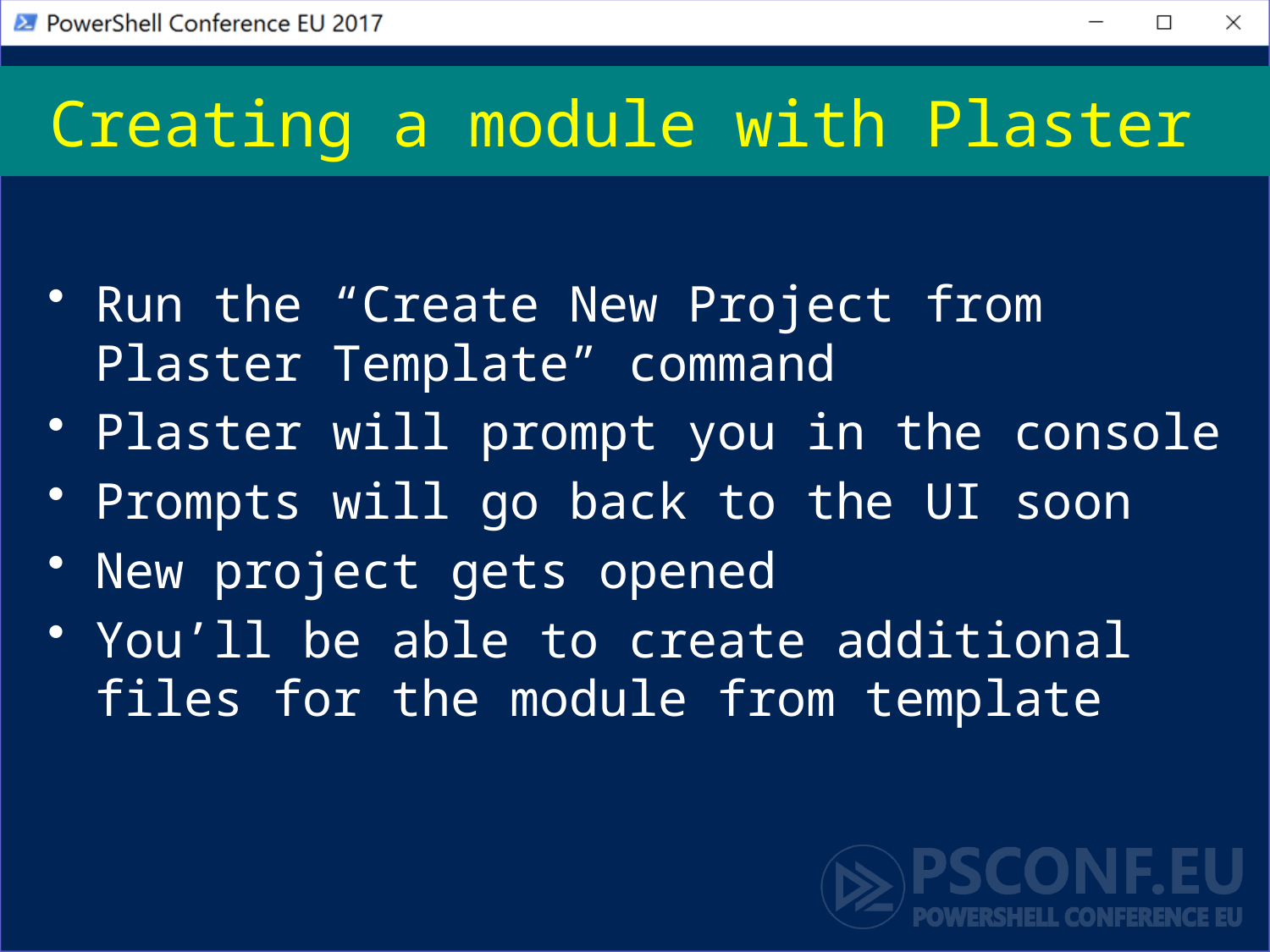

# Creating a module with Plaster
Run the “Create New Project from Plaster Template” command
Plaster will prompt you in the console
Prompts will go back to the UI soon
New project gets opened
You’ll be able to create additional files for the module from template